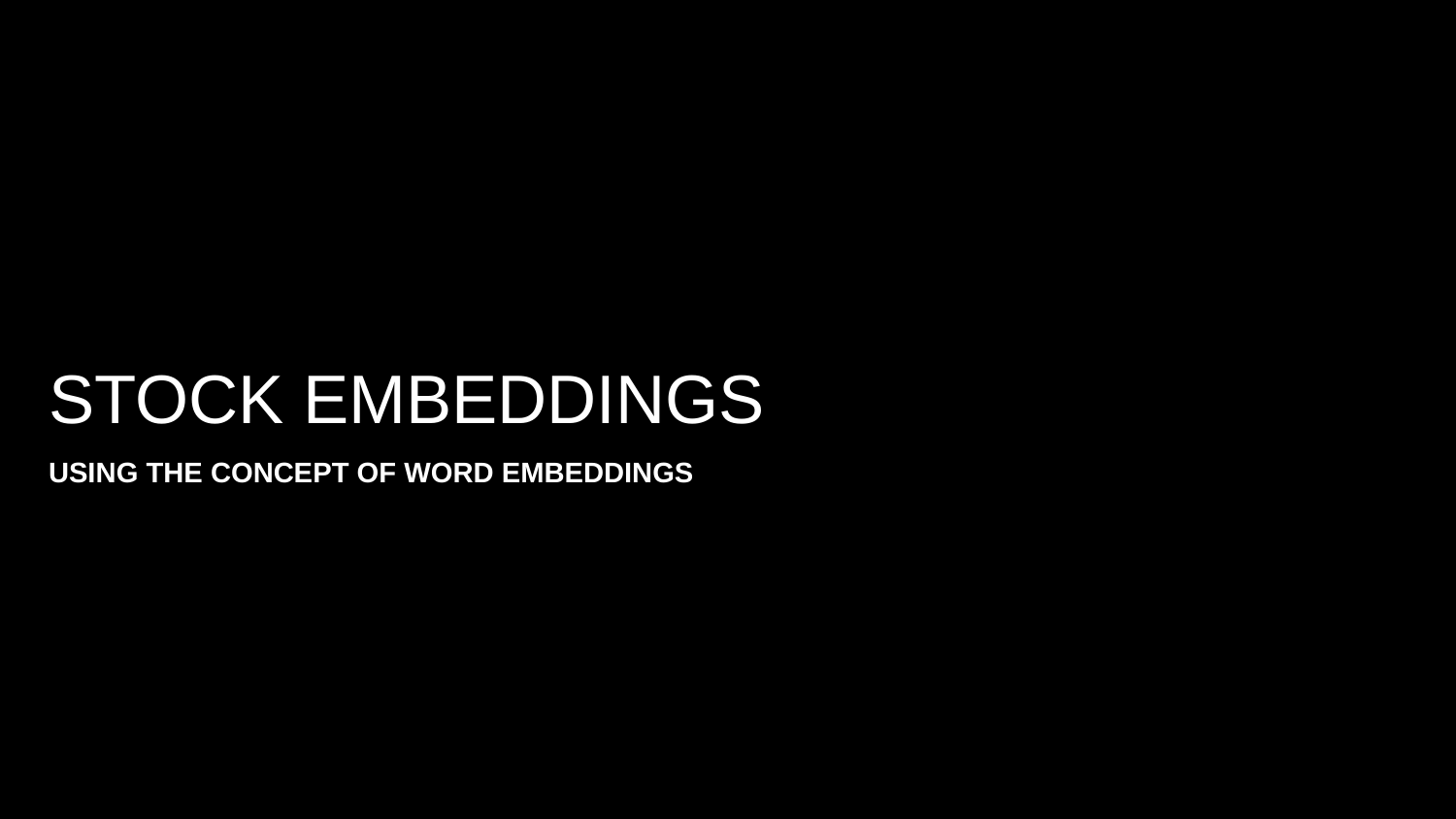

# STOCK EMBEDDINGS
USING THE CONCEPT OF WORD EMBEDDINGS